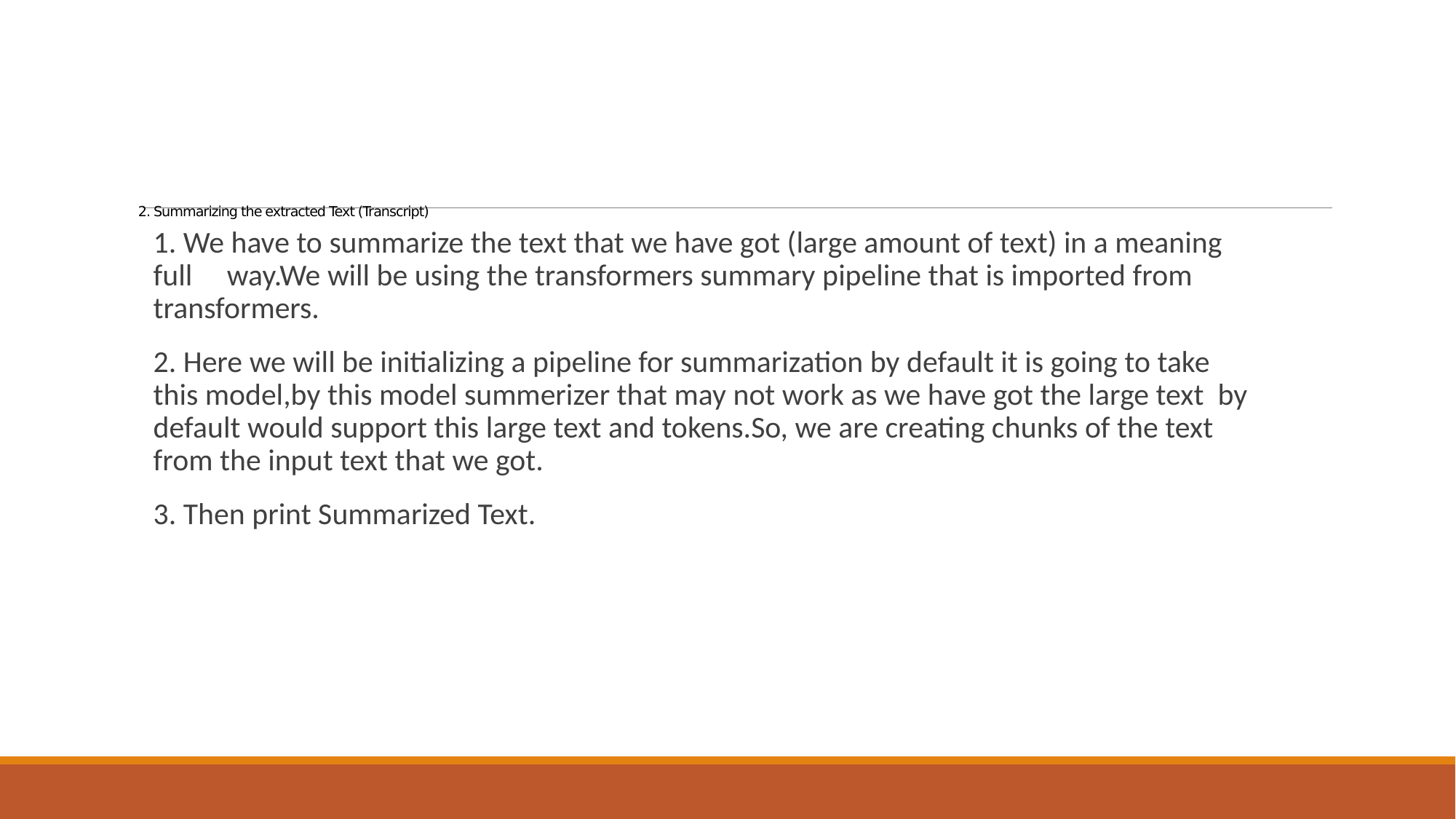

# 2. Summarizing the extracted Text (Transcript)
1. We have to summarize the text that we have got (large amount of text) in a meaning full     way.We will be using the transformers summary pipeline that is imported from transformers.
2. Here we will be initializing a pipeline for summarization by default it is going to take this model,by this model summerizer that may not work as we have got the large text  by default would support this large text and tokens.So, we are creating chunks of the text from the input text that we got.
3. Then print Summarized Text.